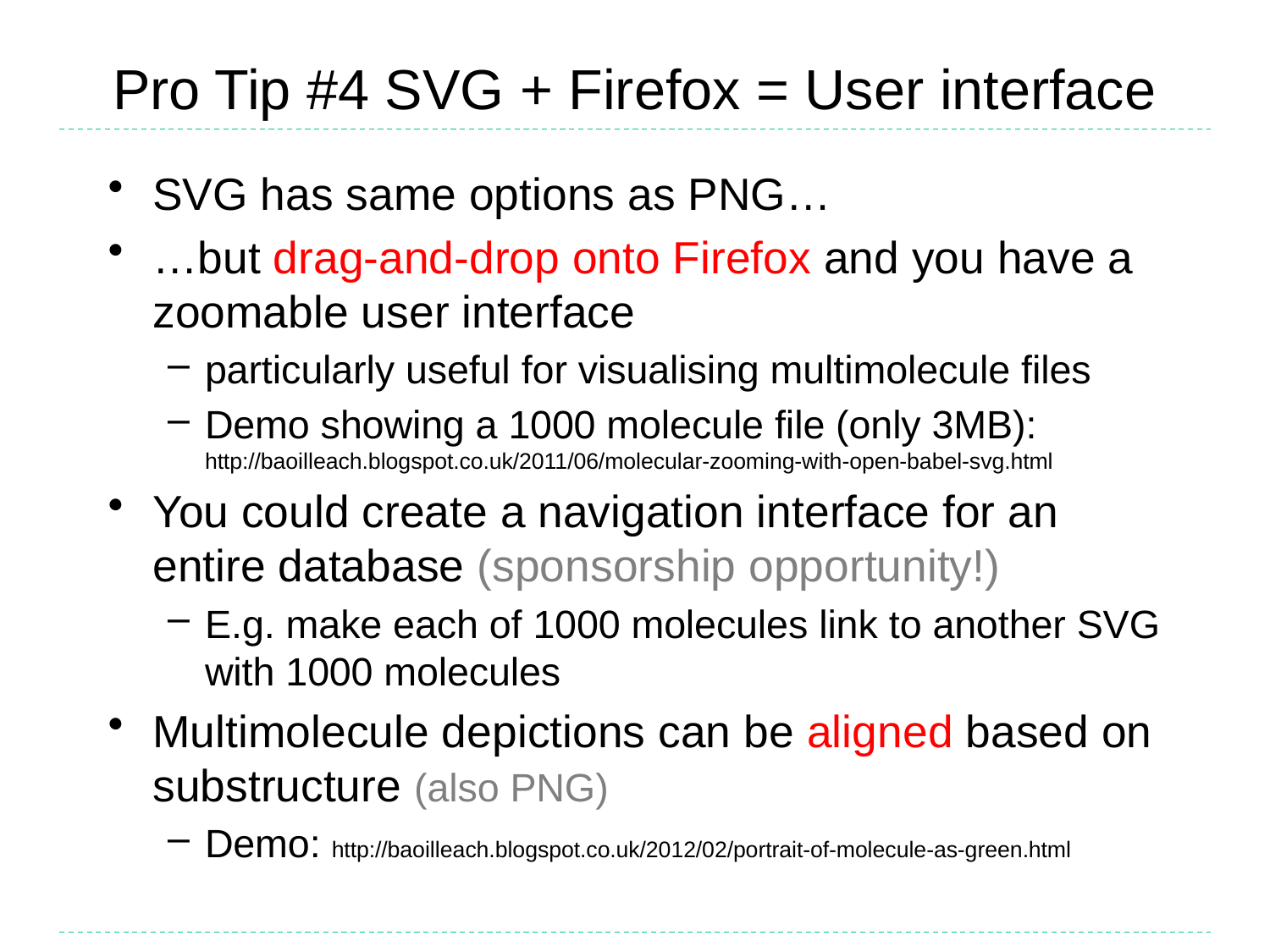

# Pro Tip #4 SVG + Firefox = User interface
SVG has same options as PNG…
…but drag-and-drop onto Firefox and you have a zoomable user interface
particularly useful for visualising multimolecule files
Demo showing a 1000 molecule file (only 3MB): http://baoilleach.blogspot.co.uk/2011/06/molecular-zooming-with-open-babel-svg.html
You could create a navigation interface for an entire database (sponsorship opportunity!)
E.g. make each of 1000 molecules link to another SVG with 1000 molecules
Multimolecule depictions can be aligned based on substructure (also PNG)
Demo: http://baoilleach.blogspot.co.uk/2012/02/portrait-of-molecule-as-green.html